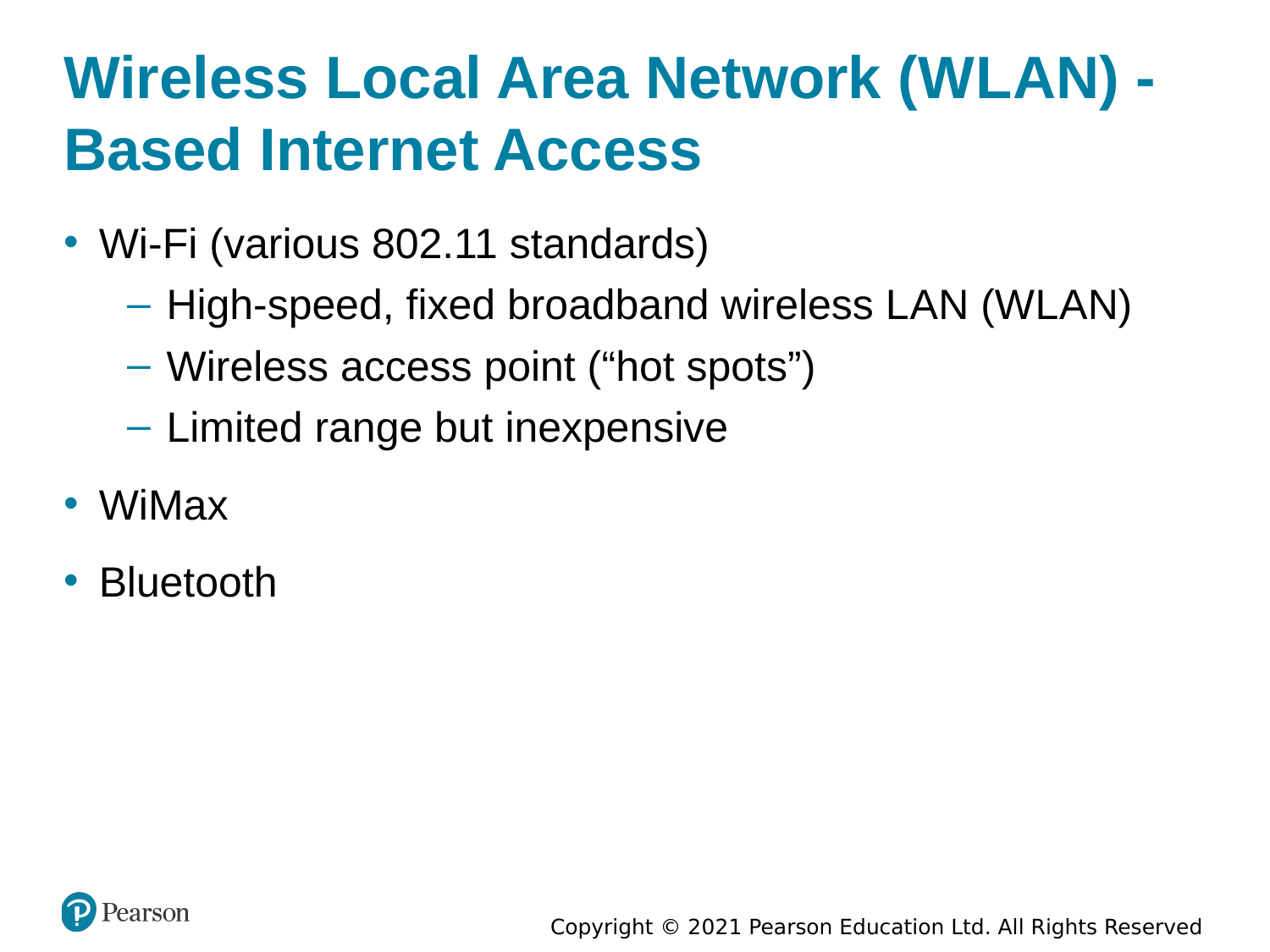

# Wireless Local Area Network (W L A N) -Based Internet Access
Wi-Fi (various 802.11 standards)
High-speed, fixed broadband wireless L A N (W L A N)
Wireless access point (“hot spots”)
Limited range but inexpensive
WiMax
Bluetooth